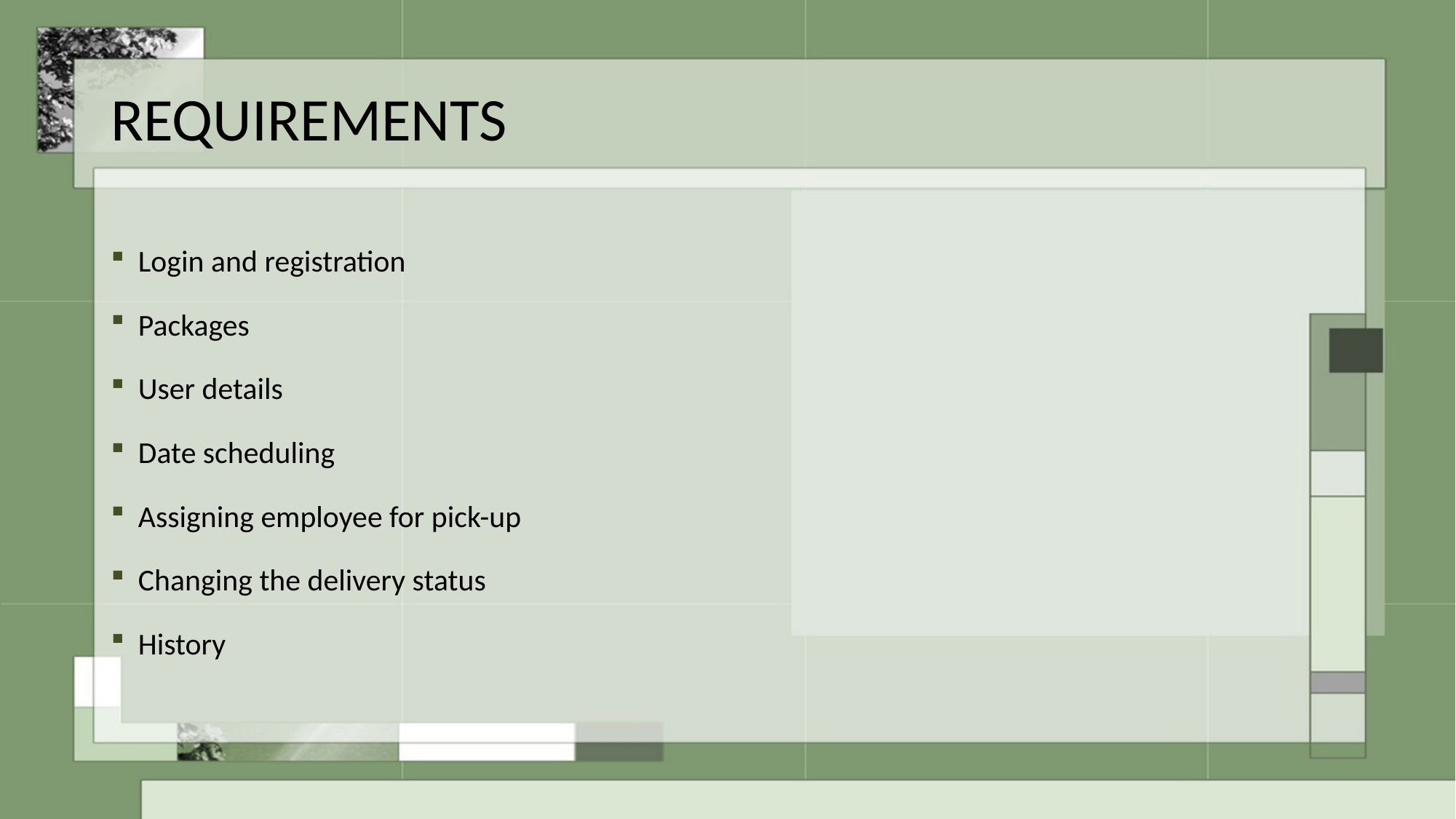

# REQUIREMENTS
Login and registration
Packages
User details
Date scheduling
Assigning employee for pick-up
Changing the delivery status
History